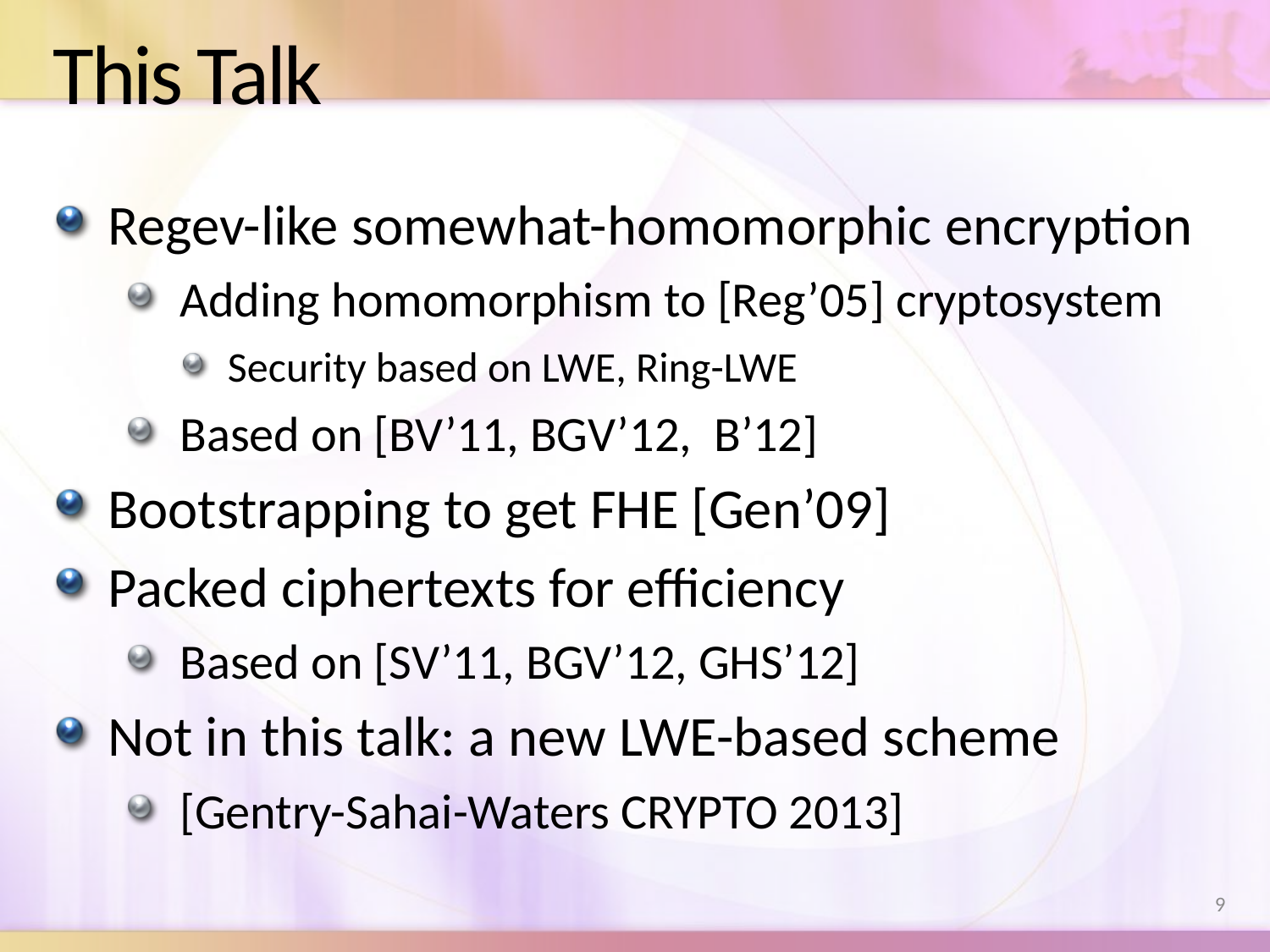

# This Talk
Regev-like somewhat-homomorphic encryption
Adding homomorphism to [Reg’05] cryptosystem
Security based on LWE, Ring-LWE
Based on [BV’11, BGV’12,  B’12]
Bootstrapping to get FHE [Gen’09]
Packed ciphertexts for efficiency
Based on [SV’11, BGV’12, GHS’12]
Not in this talk: a new LWE-based scheme
[Gentry-Sahai-Waters CRYPTO 2013]
9